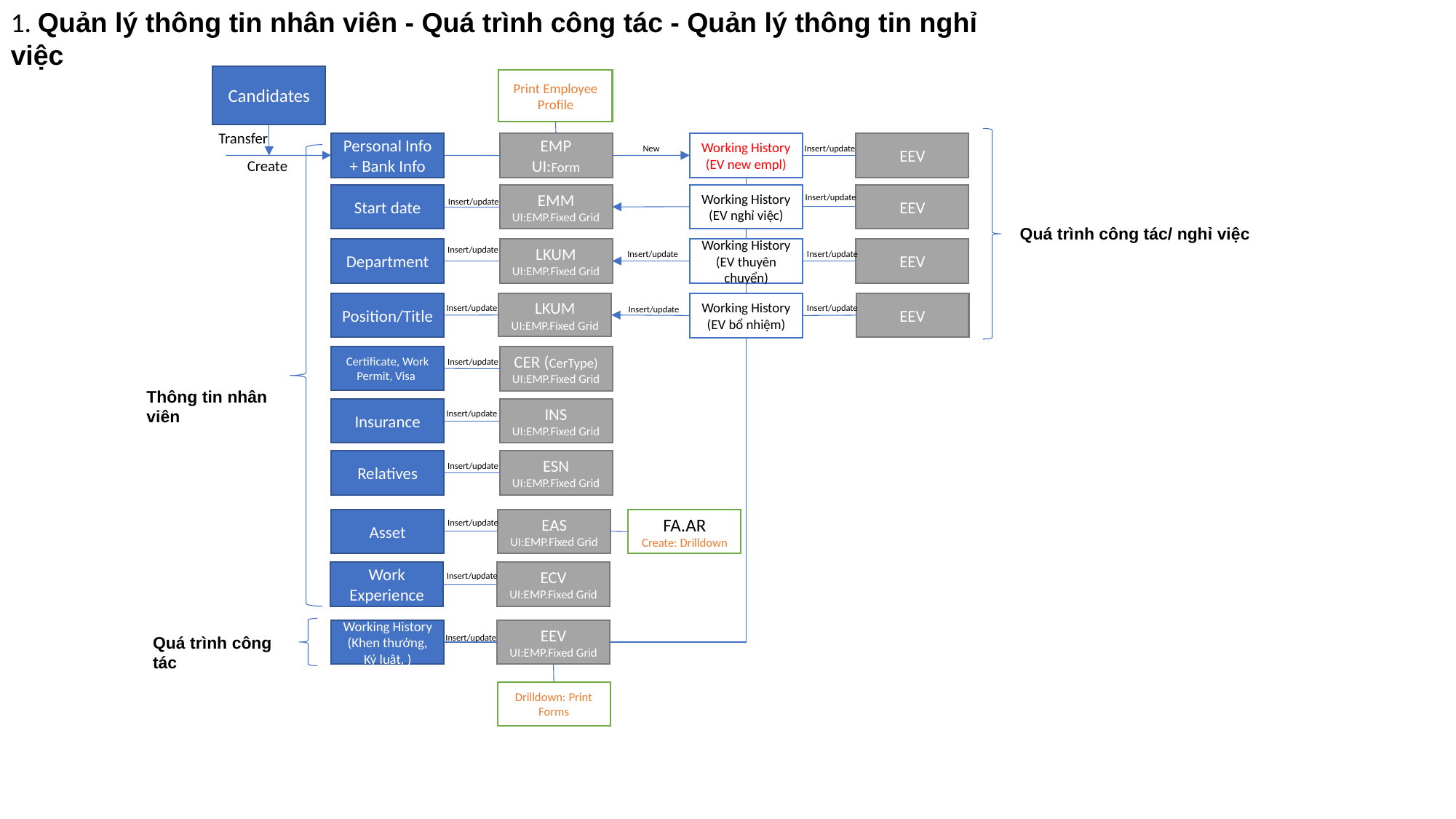

1. Quản lý thông tin nhân viên - Quá trình công tác - Quản lý thông tin nghỉ việc
Candidates
Print Employee Profile
Transfer

EEV
Working History (EV new empl)
Personal Info + Bank Info
EMP
UI:Form
Insert/update
New

Create
EEV
Working History (EV nghỉ việc)
Start date
EMM
UI:EMP.Fixed Grid
Insert/update
Insert/update
Quá trình công tác/ nghỉ việc
Insert/update
EEV
Working History (EV thuyên chuyển)
LKUM
UI:EMP.Fixed Grid
Department
Insert/update
Insert/update
Position/Title
EEV
Working History (EV bổ nhiệm)
LKUM
UI:EMP.Fixed Grid
Insert/update
Insert/update
Insert/update
Certificate, Work Permit, Visa
CER (CerType)
UI:EMP.Fixed Grid
Insert/update
Thông tin nhân viên
INS
UI:EMP.Fixed Grid
Insurance
Insert/update
Relatives
ESN
UI:EMP.Fixed Grid
Insert/update
EAS
UI:EMP.Fixed Grid
Asset
FA.AR
Create: Drilldown
Insert/update
ECV
UI:EMP.Fixed Grid
Work Experience
Insert/update

Working History (Khen thưởng, Kỷ luật, )
EEV
UI:EMP.Fixed Grid
Quá trình công tác
Insert/update
Drilldown: Print Forms